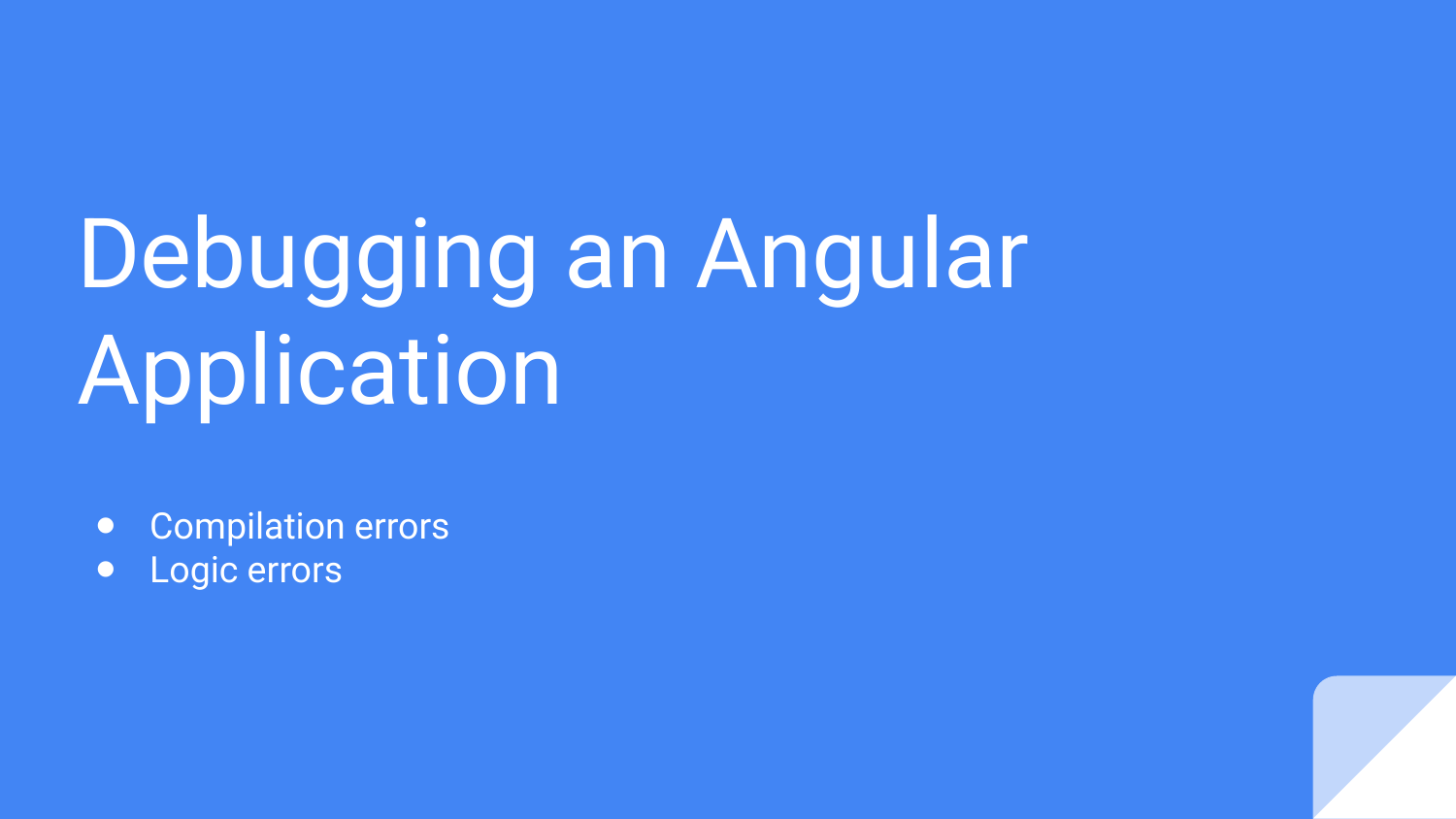

# Debugging an Angular Application

Compilation errors
Logic errors